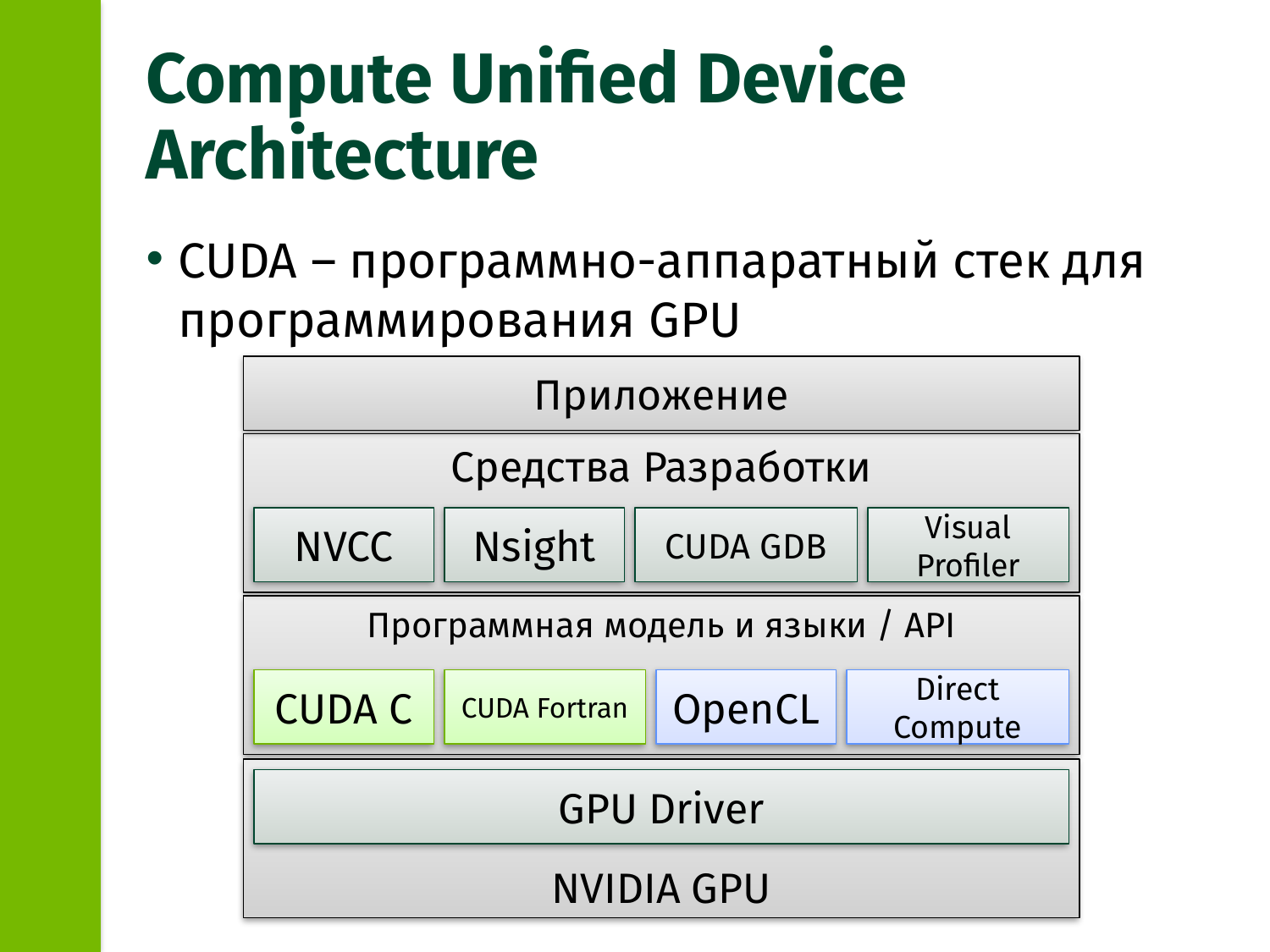

# Compute Unified Device Architecture
CUDA – программно-аппаратный стек для программирования GPU
Приложение
Средства Разработки
NVCC
Nsight
CUDA GDB
Visual Profiler
Программная модель и языки / API
CUDA C
CUDA Fortran
OpenCL
Direct Compute
NVIDIA GPU
GPU Driver